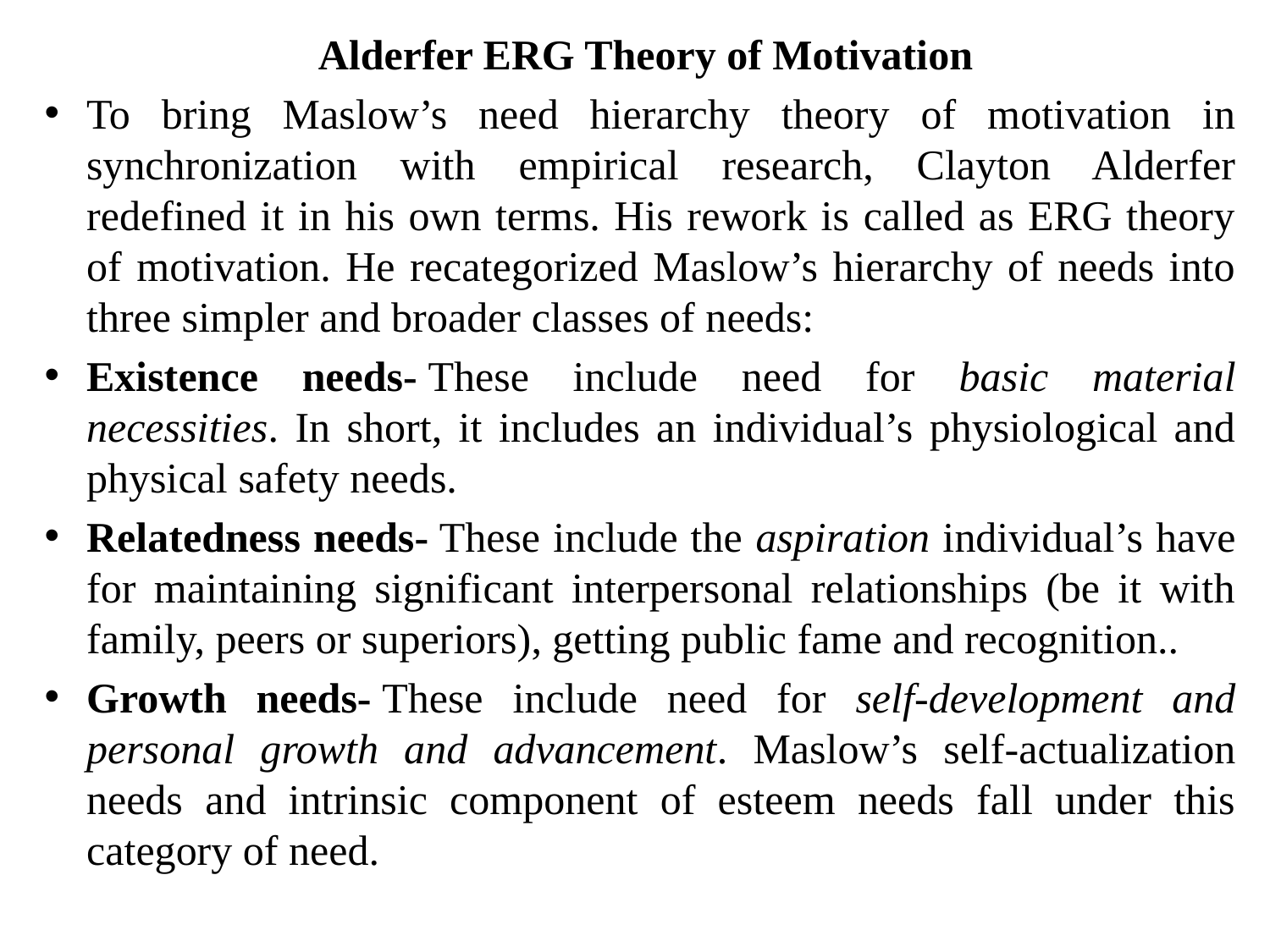

#
 Alderfer ERG Theory of Motivation
To bring Maslow’s need hierarchy theory of motivation in synchronization with empirical research, Clayton Alderfer redefined it in his own terms. His rework is called as ERG theory of motivation. He recategorized Maslow’s hierarchy of needs into three simpler and broader classes of needs:
Existence needs- These include need for basic material necessities. In short, it includes an individual’s physiological and physical safety needs.
Relatedness needs- These include the aspiration individual’s have for maintaining significant interpersonal relationships (be it with family, peers or superiors), getting public fame and recognition..
Growth needs- These include need for self-development and personal growth and advancement. Maslow’s self-actualization needs and intrinsic component of esteem needs fall under this category of need.